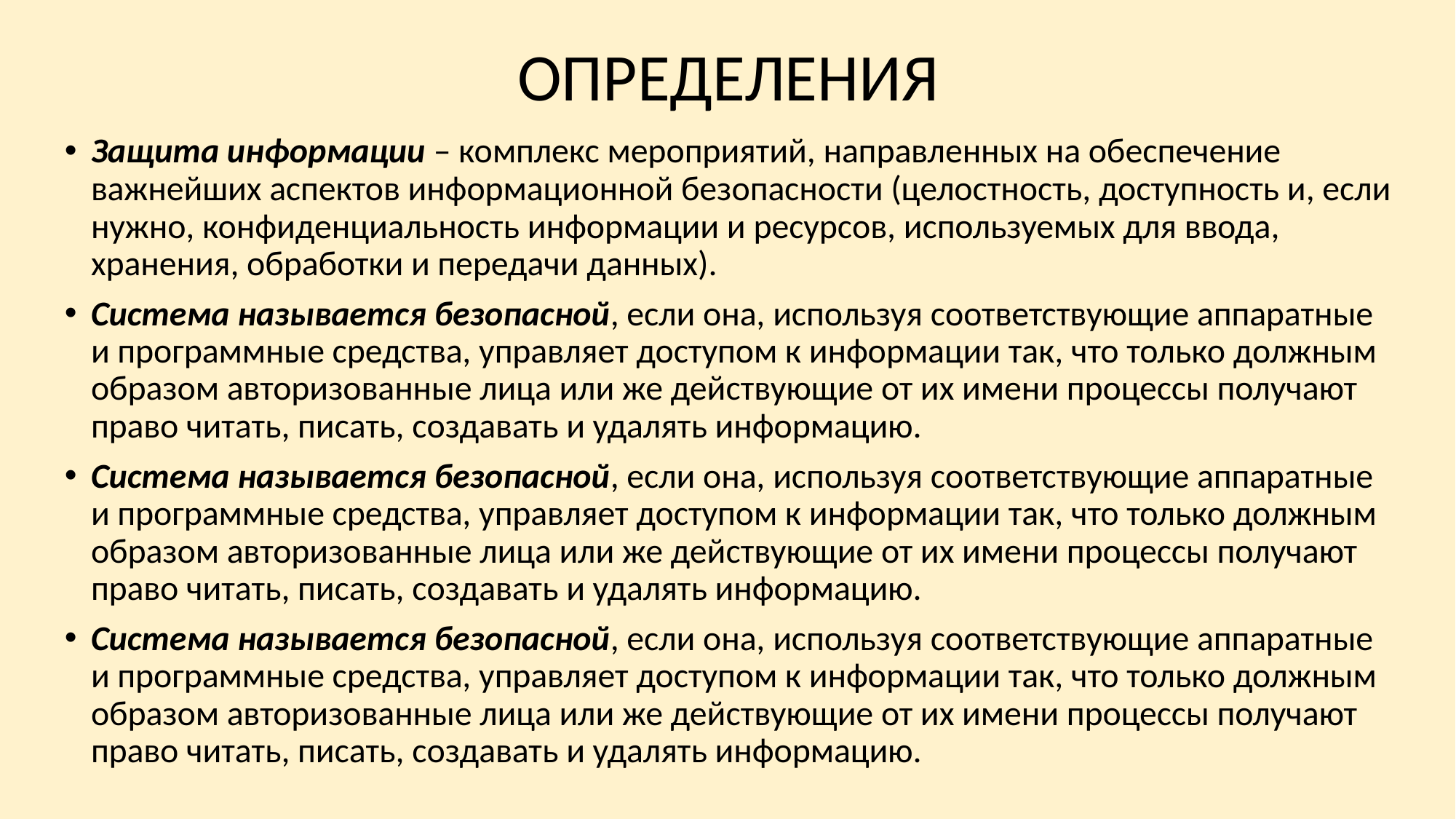

# ОПРЕДЕЛЕНИЯ
Защита информации – комплекс мероприятий, направленных на обеспечение важнейших аспектов информационной безопасности (целостность, доступность и, если нужно, конфиденциальность информации и ресурсов, используемых для ввода, хранения, обработки и передачи данных).
Система называется безопасной, если она, используя соответствующие аппаратные и программные средства, управляет доступом к информации так, что только должным образом авторизованные лица или же действующие от их имени процессы получают право читать, писать, создавать и удалять информацию.
Система называется безопасной, если она, используя соответствующие аппаратные и программные средства, управляет доступом к информации так, что только должным образом авторизованные лица или же действующие от их имени процессы получают право читать, писать, создавать и удалять информацию.
Система называется безопасной, если она, используя соответствующие аппаратные и программные средства, управляет доступом к информации так, что только должным образом авторизованные лица или же действующие от их имени процессы получают право читать, писать, создавать и удалять информацию.